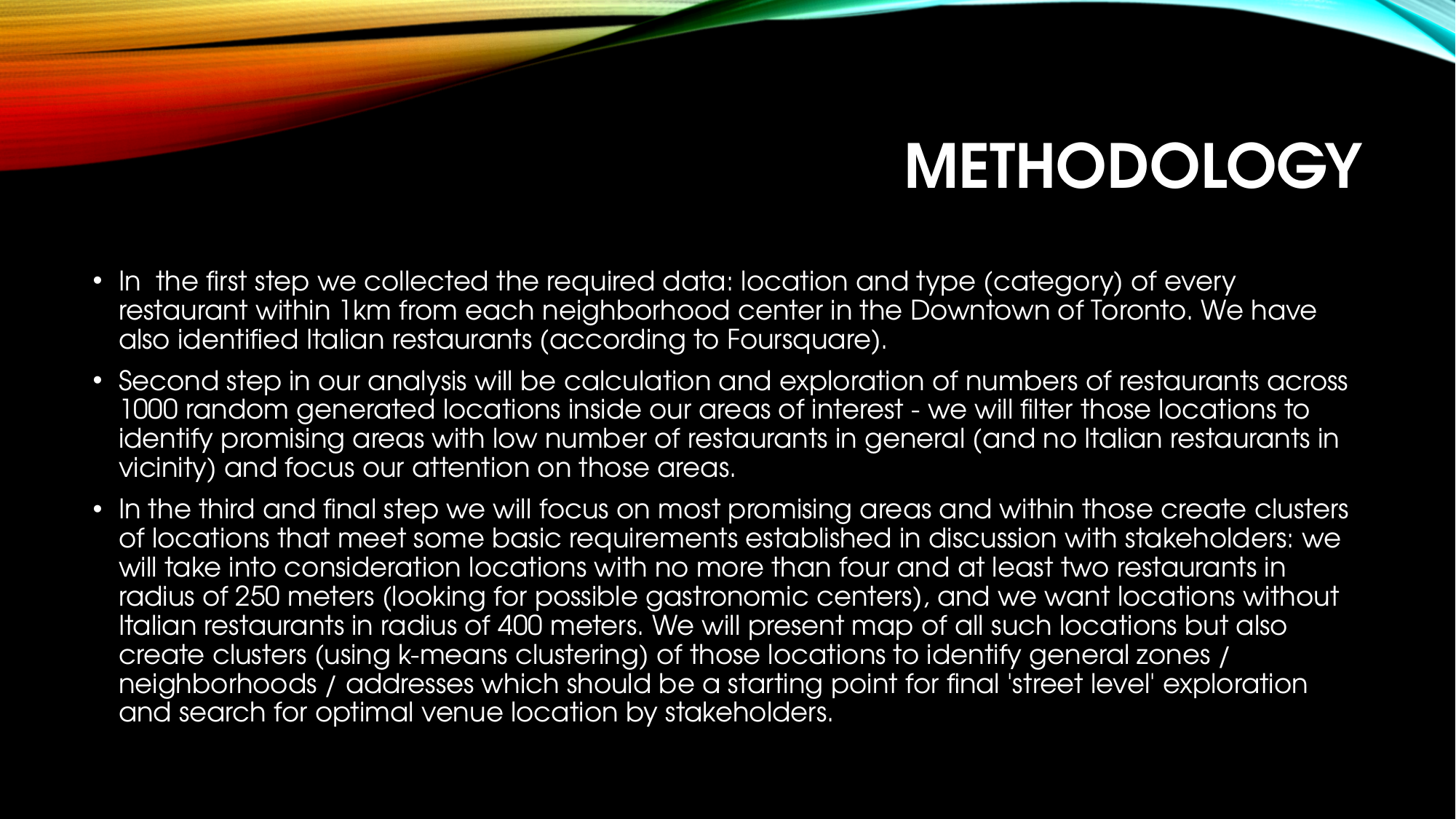

# Methodology
In  the first step we collected the required data: location and type (category) of every restaurant within 1km from each neighborhood center in the Downtown of Toronto. We have also identified Italian restaurants (according to Foursquare).
Second step in our analysis will be calculation and exploration of numbers of restaurants across 1000 random generated locations inside our areas of interest - we will filter those locations to identify promising areas with low number of restaurants in general (and no Italian restaurants in vicinity) and focus our attention on those areas.
In the third and final step we will focus on most promising areas and within those create clusters of locations that meet some basic requirements established in discussion with stakeholders: we will take into consideration locations with no more than four and at least two restaurants in radius of 250 meters (looking for possible gastronomic centers), and we want locations without Italian restaurants in radius of 400 meters. We will present map of all such locations but also create clusters (using k-means clustering) of those locations to identify general zones / neighborhoods / addresses which should be a starting point for final 'street level' exploration and search for optimal venue location by stakeholders.